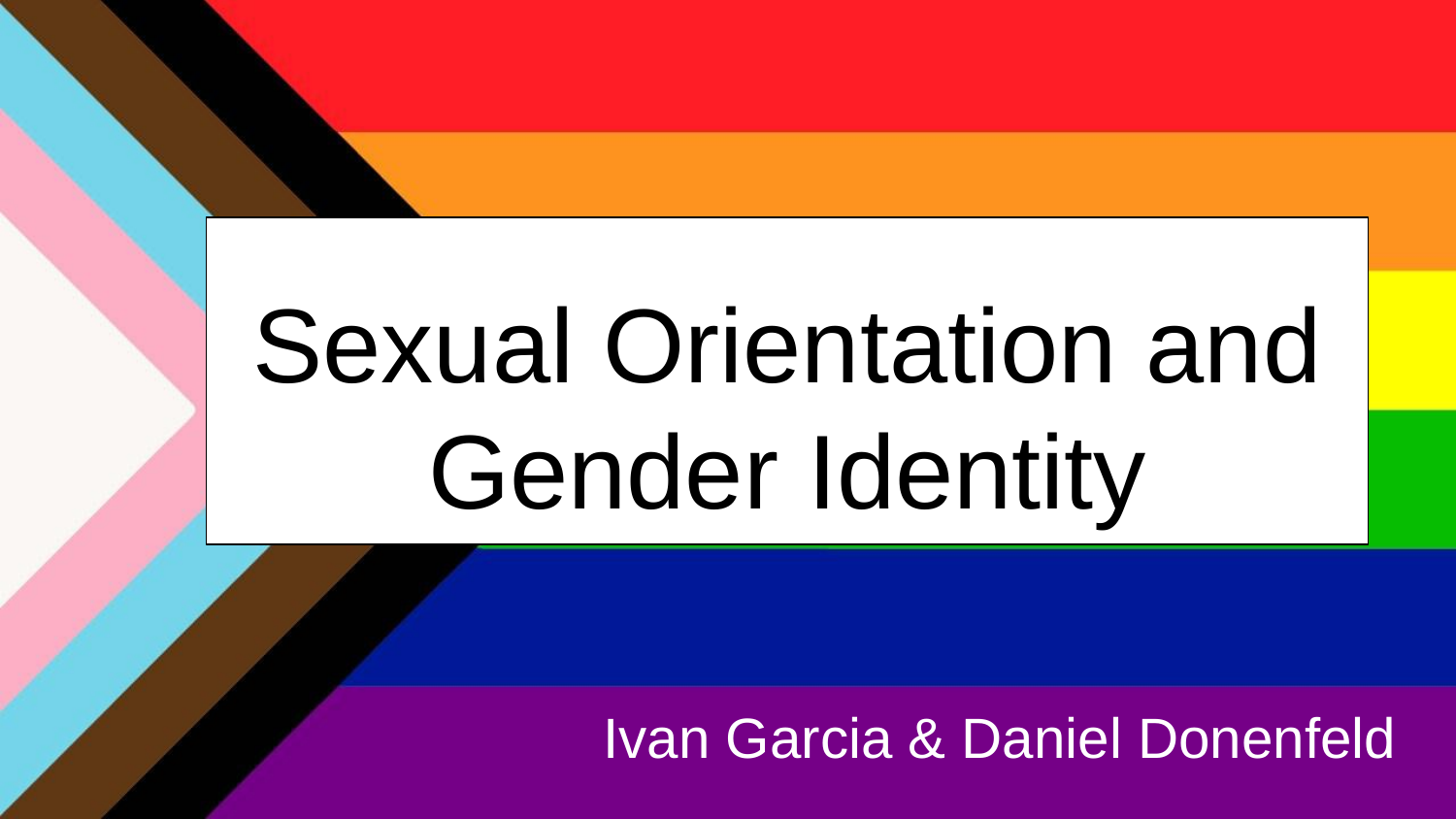

# Sexual Orientation and Gender Identity
Ivan Garcia & Daniel Donenfeld